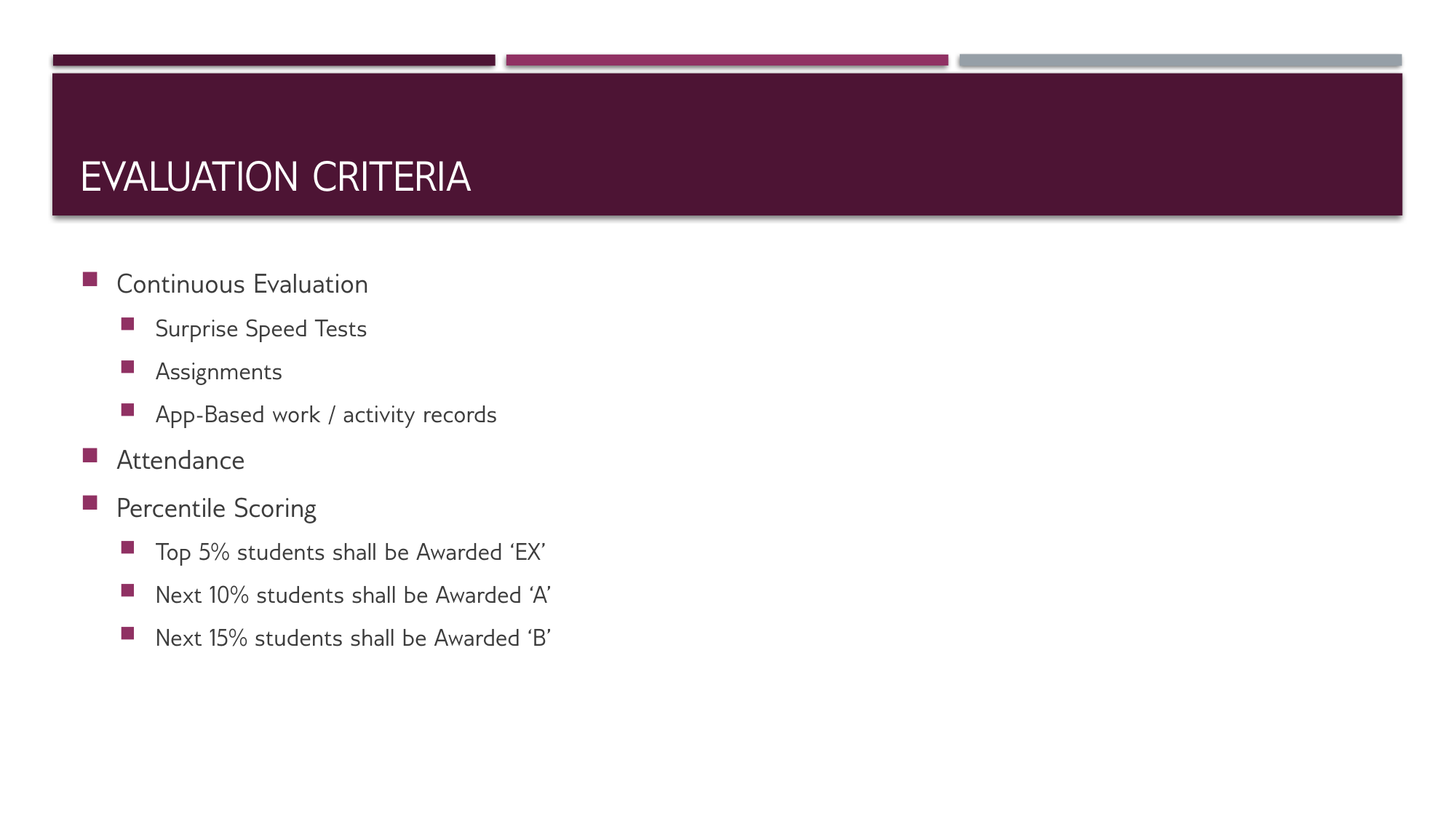

# Evaluation criteria
Continuous Evaluation
Surprise Speed Tests
Assignments
App-Based work / activity records
Attendance
Percentile Scoring
Top 5% students shall be Awarded ‘EX’
Next 10% students shall be Awarded ‘A’
Next 15% students shall be Awarded ‘B’